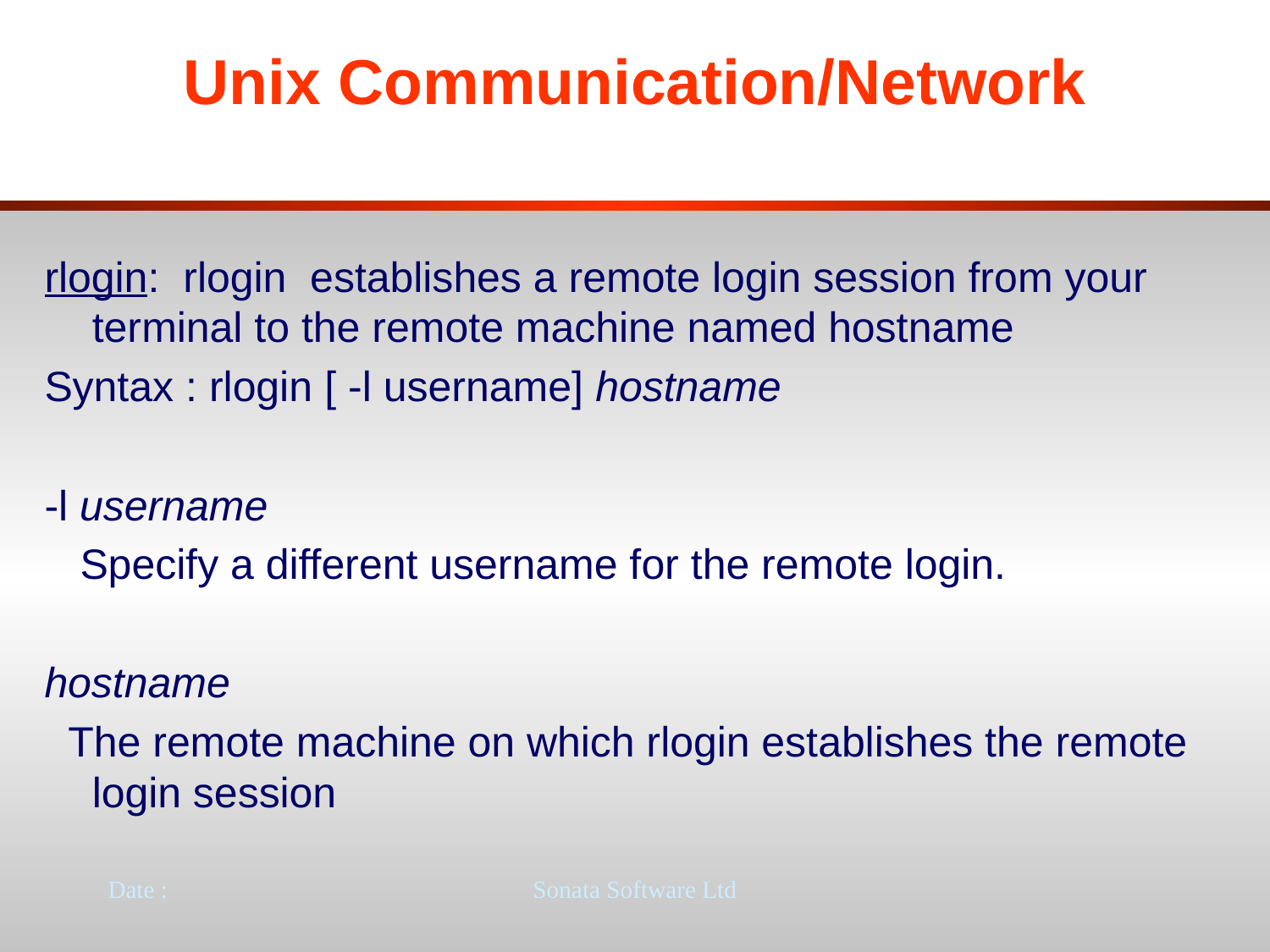

# Unix Communication/Network
rlogin:  rlogin  establishes a remote login session from your terminal to the remote machine named hostname
Syntax : rlogin [ -l username] hostname

-l username
   Specify a different username for the remote login.

hostname
  The remote machine on which rlogin establishes the remote login session

Date :
Sonata Software Ltd